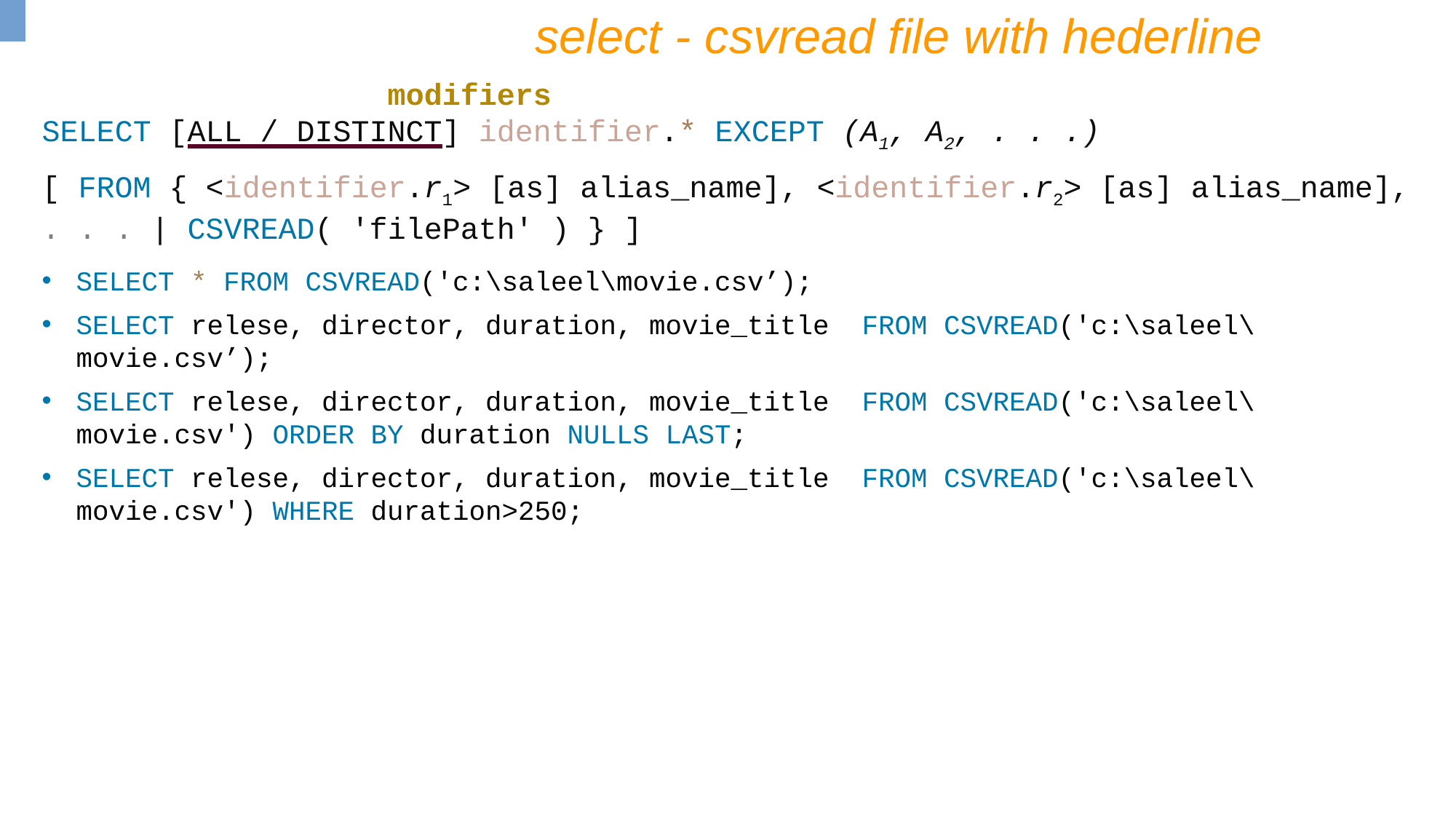

select - csvread file with hederline
                   modifiers
SELECT [ALL / DISTINCT] identifier.* EXCEPT (A1, A2, . . .)

[ FROM { <identifier.r1> [as] alias_name], <identifier.r2> [as] alias_name], . . . | CSVREAD( 'filePath' ) } ]
SELECT * FROM CSVREAD('c:\saleel\movie.csv’);

SELECT relese, director, duration, movie_title  FROM CSVREAD('c:\saleel\movie.csv’);

SELECT relese, director, duration, movie_title  FROM CSVREAD('c:\saleel\movie.csv') ORDER BY duration NULLS LAST;

SELECT relese, director, duration, movie_title  FROM CSVREAD('c:\saleel\movie.csv') WHERE duration>250;